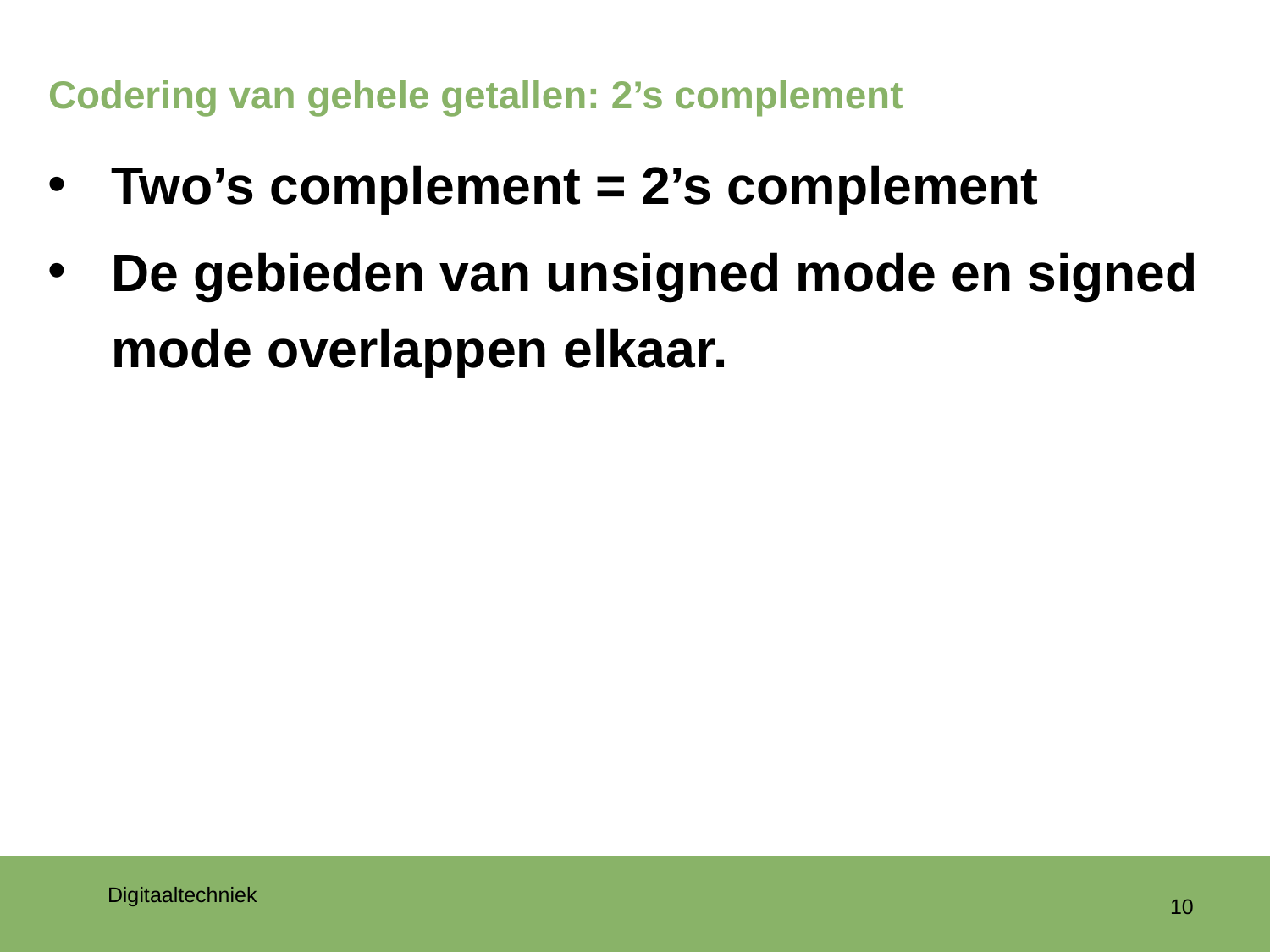

# Codering van gehele getallen: 2’s complement
Two’s complement = 2’s complement
De gebieden van unsigned mode en signed mode overlappen elkaar.
10
Digitaaltechniek